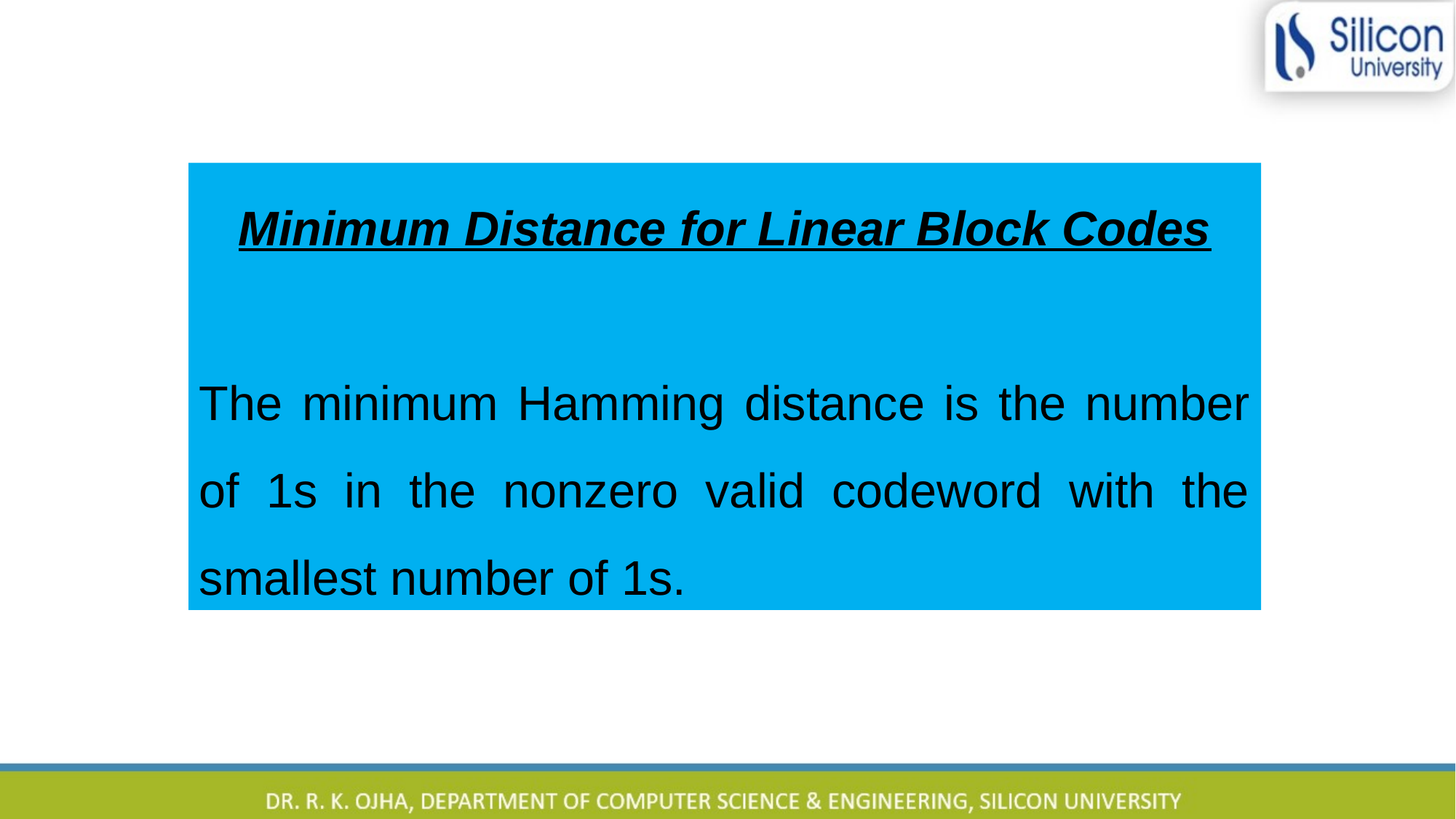

Minimum Distance for Linear Block Codes

The minimum Hamming distance is the number of 1s in the nonzero valid codeword with the smallest number of 1s.
33